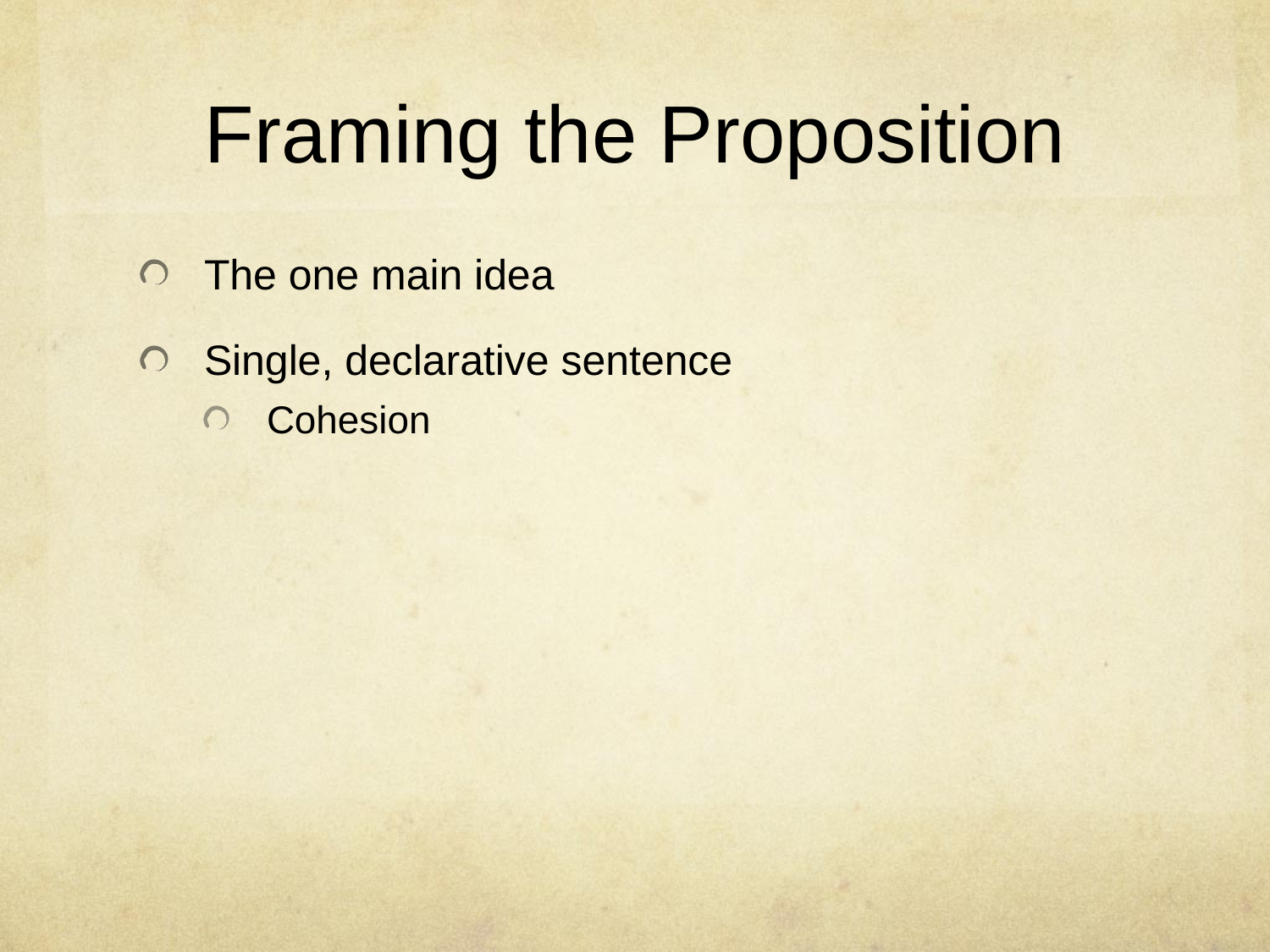

# Framing the Proposition
The one main idea
Single, declarative sentence
Cohesion